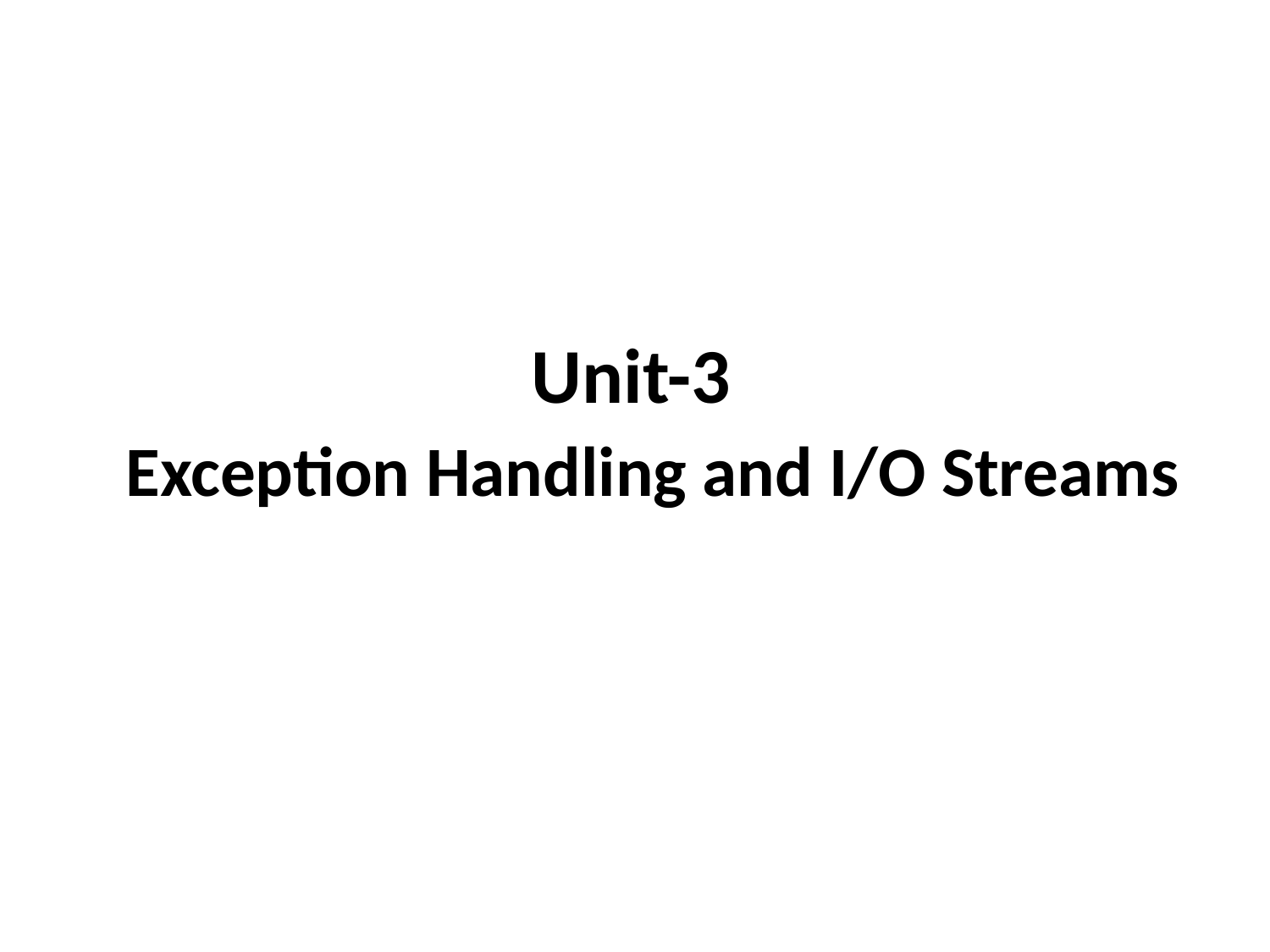

# Unit-3 Exception Handling and I/O Streams